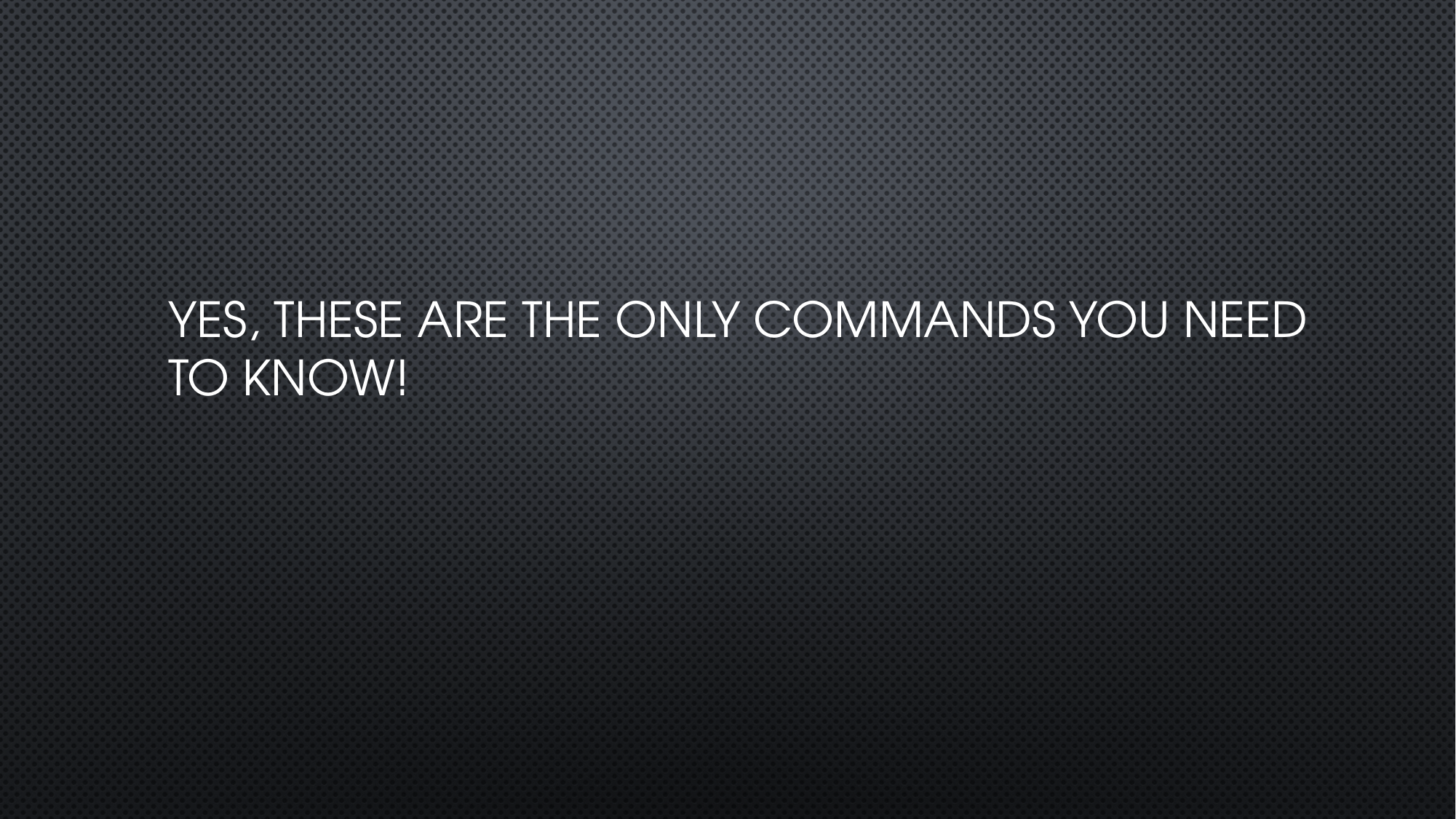

# Yes, these are the only commands you need to know!